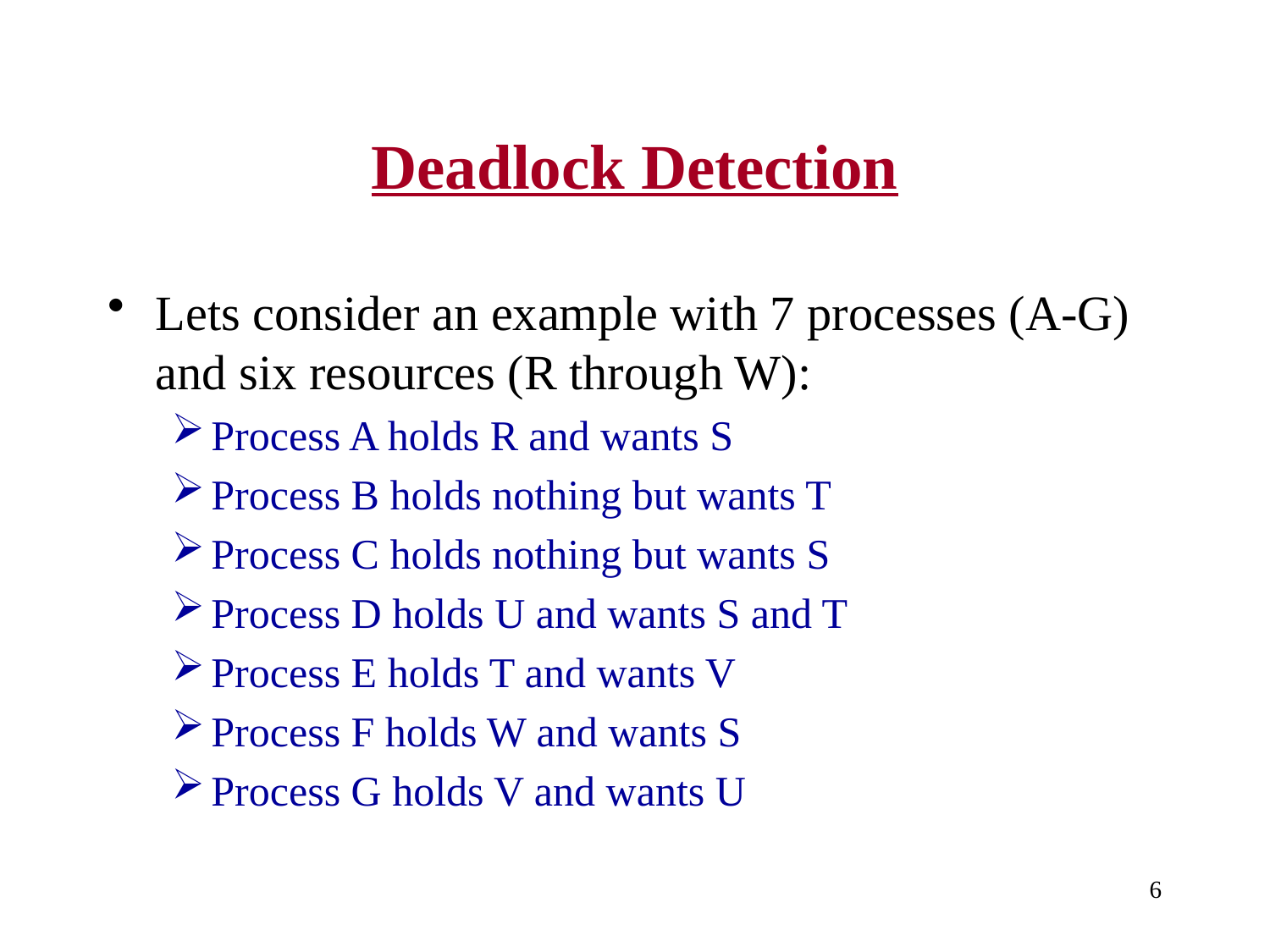

# Deadlock Detection
Lets consider an example with 7 processes (A-G) and six resources (R through W):
Process A holds R and wants S
Process B holds nothing but wants T
Process C holds nothing but wants S
Process D holds U and wants S and T
Process E holds T and wants V
Process F holds W and wants S
Process G holds V and wants U
6